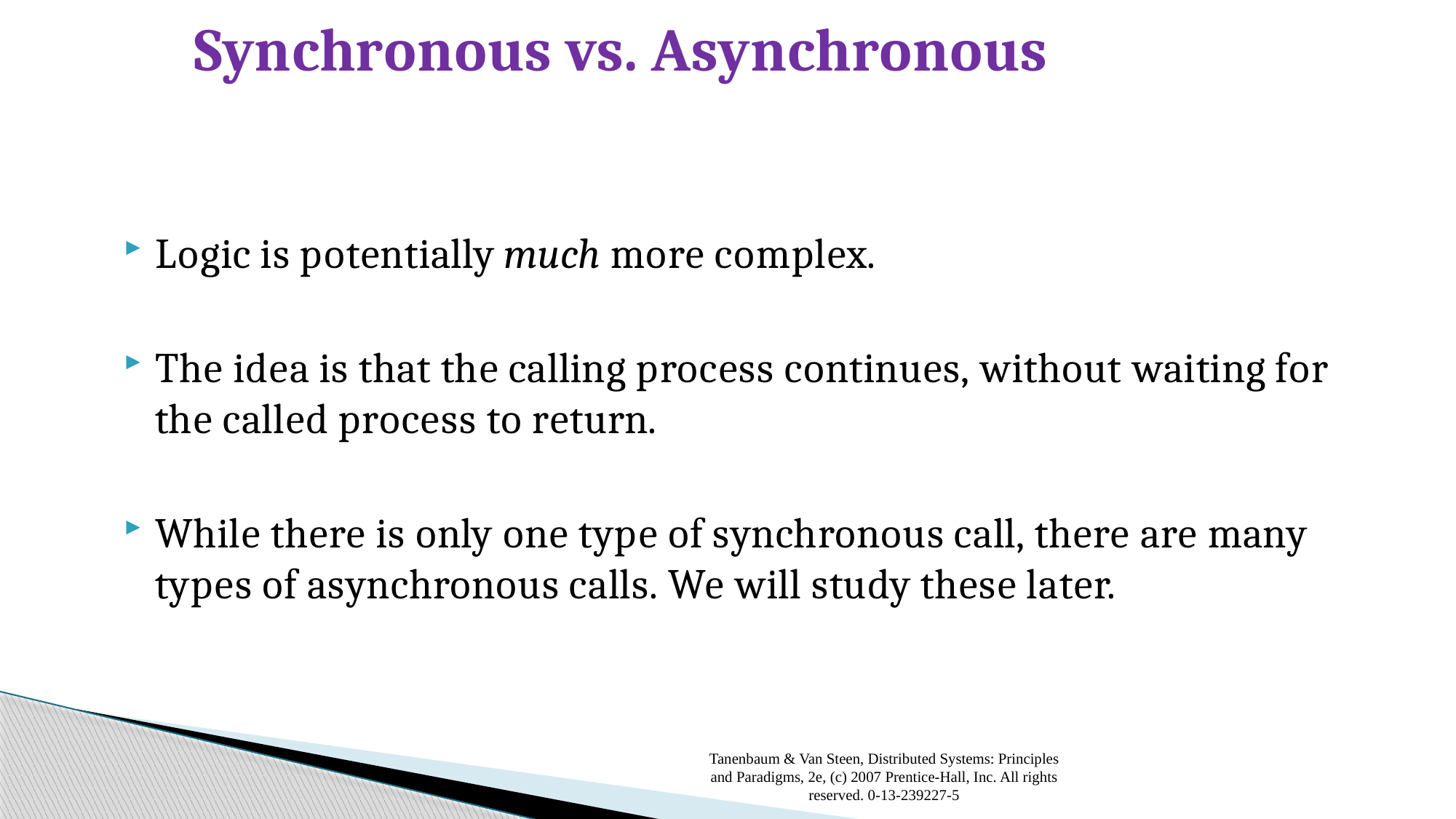

# Synchronous vs. Asynchronous

Logic is potentially much more complex.

The idea is that the calling process continues, without waiting for the called process to return.

While there is only one type of synchronous call, there are many types of asynchronous calls. We will study these later.
Tanenbaum & Van Steen, Distributed Systems: Principles and Paradigms, 2e, (c) 2007 Prentice-Hall, Inc. All rights reserved. 0-13-239227-5